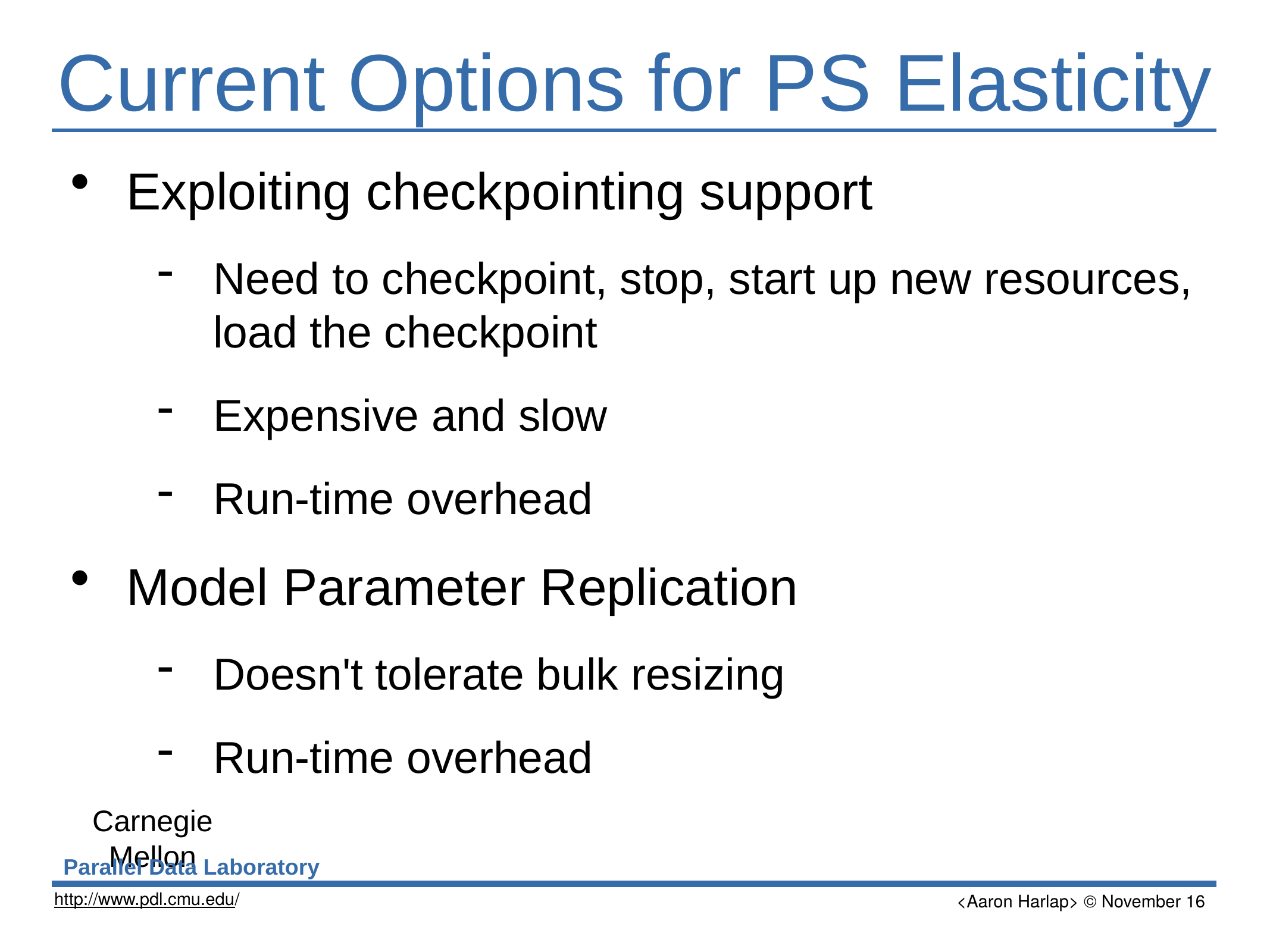

# Current Options for PS Elasticity
Exploiting checkpointing support
Need to checkpoint, stop, start up new resources, load the checkpoint
Expensive and slow
Run-time overhead
Model Parameter Replication
Doesn't tolerate bulk resizing
Run-time overhead
7